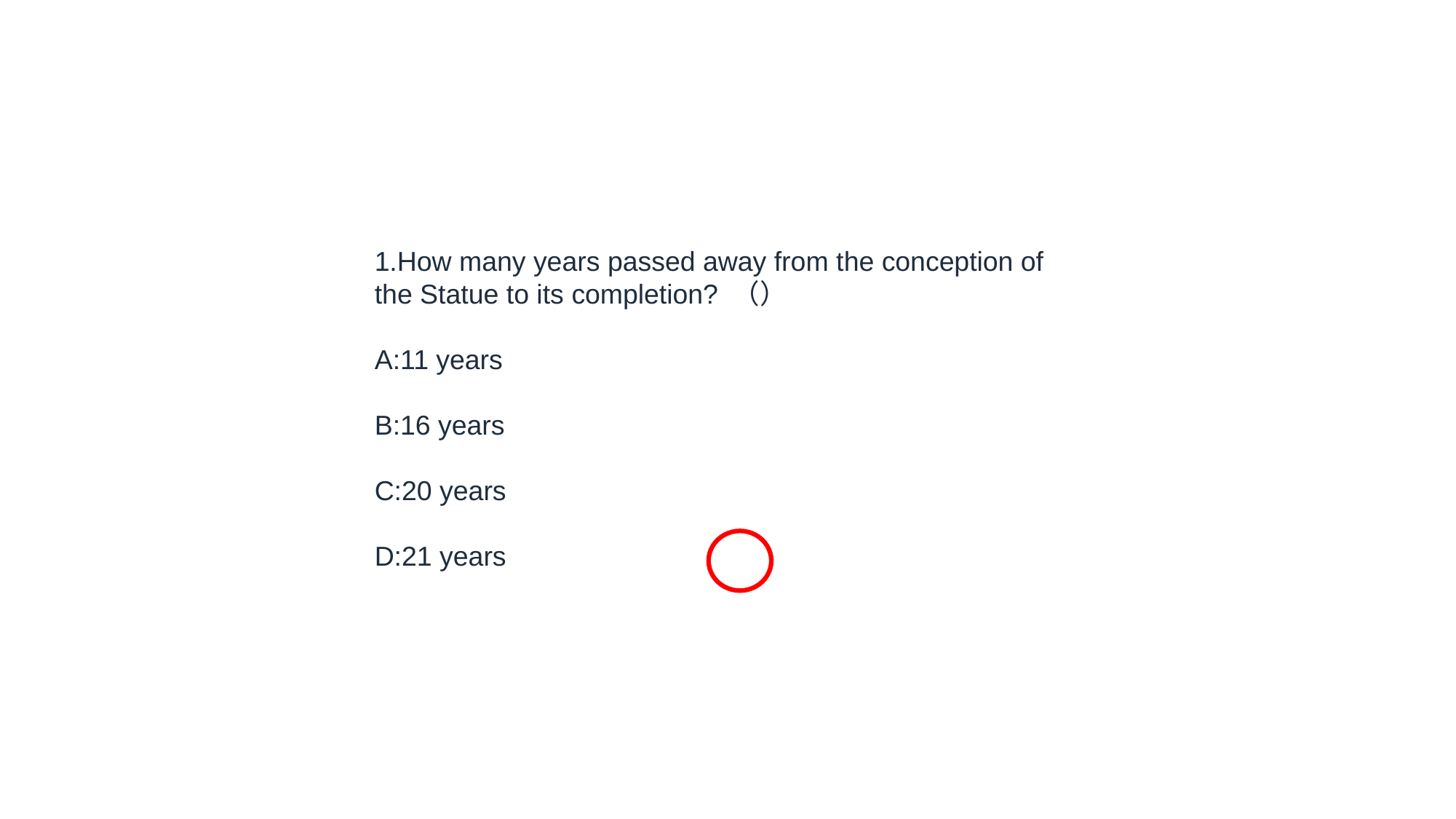

1.How many years passed away from the conception of the Statue to its completion? （）
A:11 years
B:16 years
C:20 years
D:21 years